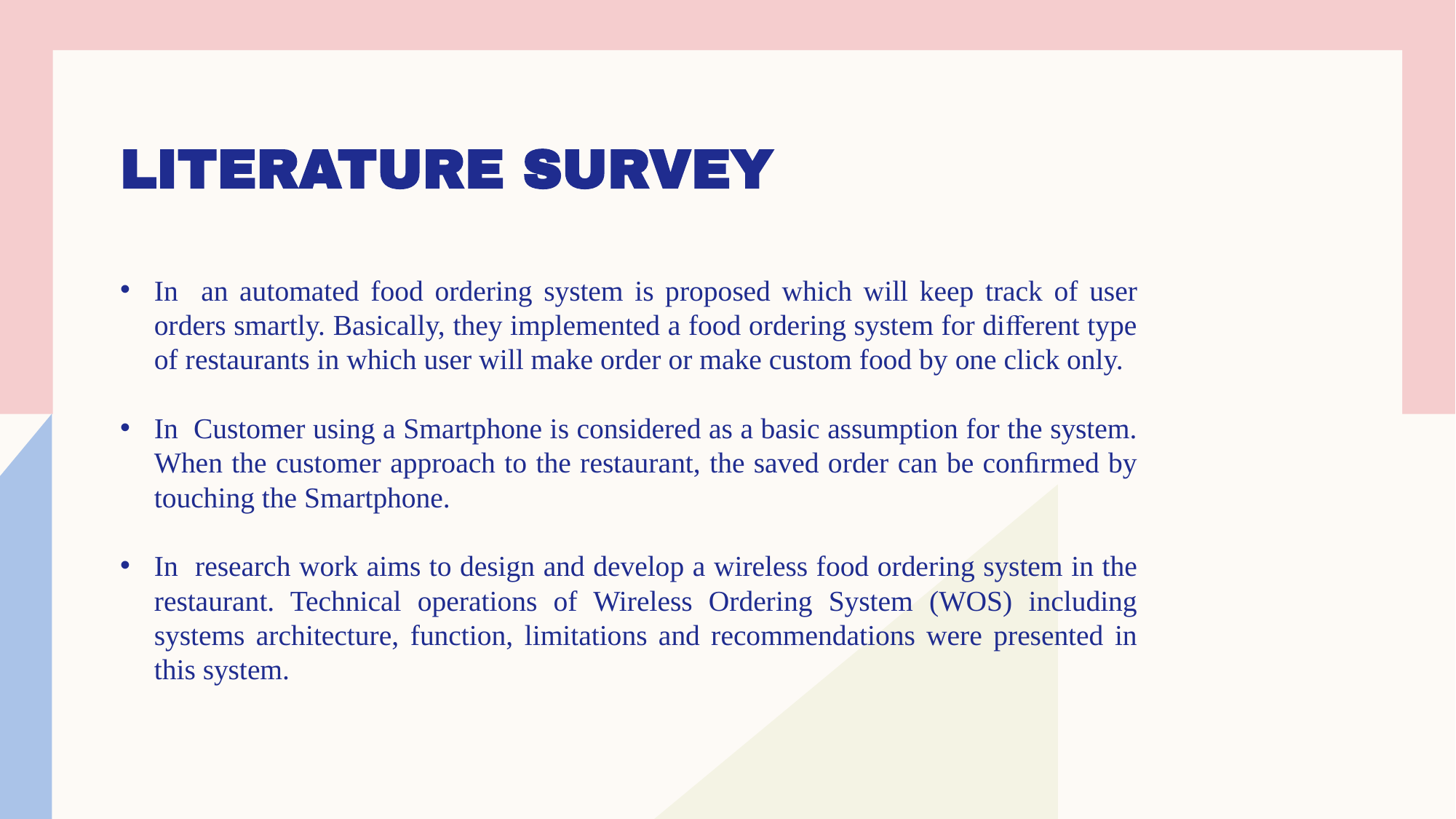

# Literature survey
In  an automated food ordering system is proposed which will keep track of user orders smartly. Basically, they implemented a food ordering system for diﬀerent type of restaurants in which user will make order or make custom food by one click only.

In  Customer using a Smartphone is considered as a basic assumption for the system. When the customer approach to the restaurant, the saved order can be conﬁrmed by touching the Smartphone.

In  research work aims to design and develop a wireless food ordering system in the restaurant. Technical operations of Wireless Ordering System (WOS) including systems architecture, function, limitations and recommendations were presented in this system.